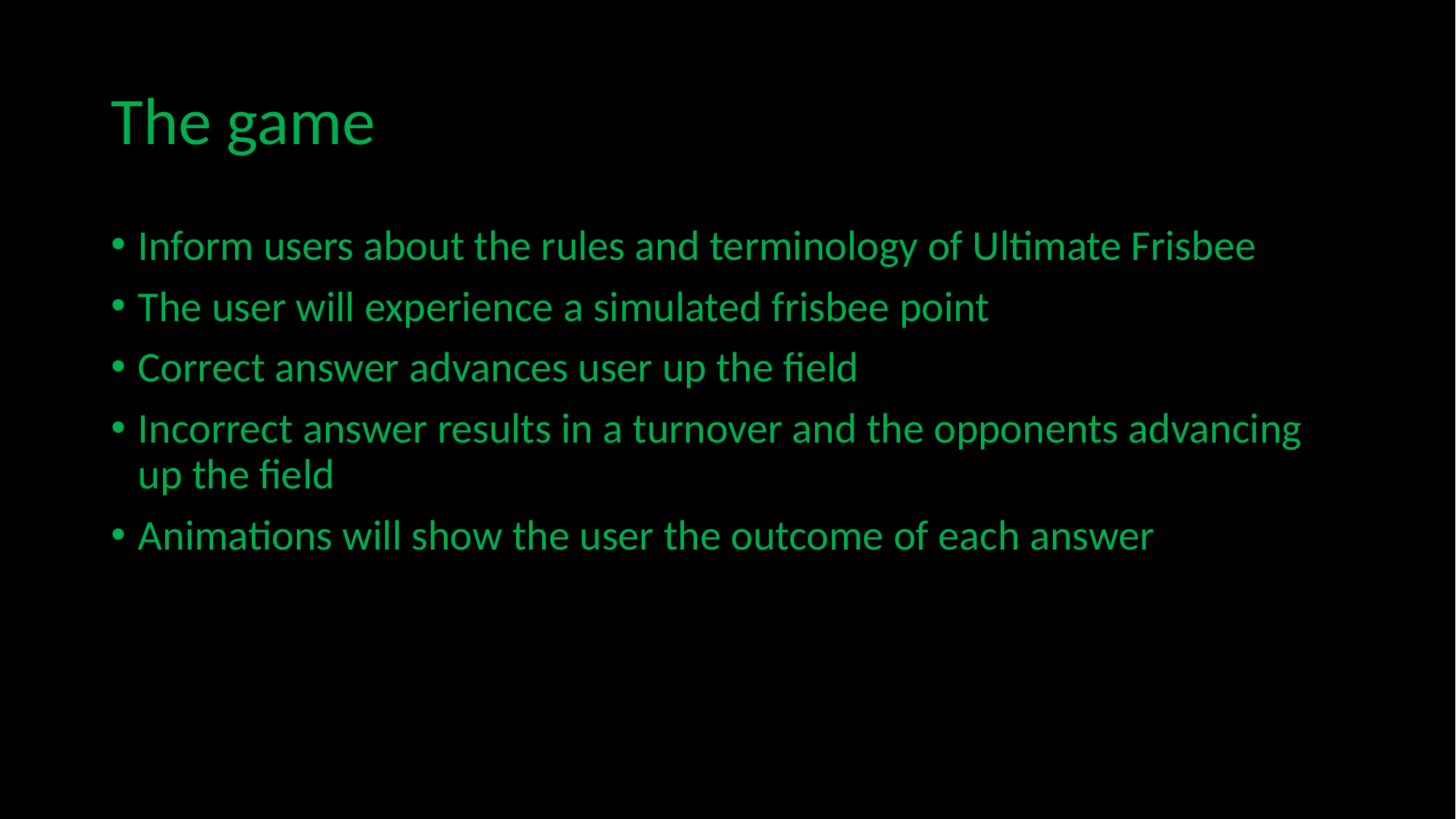

# The game
Inform users about the rules and terminology of Ultimate Frisbee
The user will experience a simulated frisbee point
Correct answer advances user up the field
Incorrect answer results in a turnover and the opponents advancing up the field
Animations will show the user the outcome of each answer